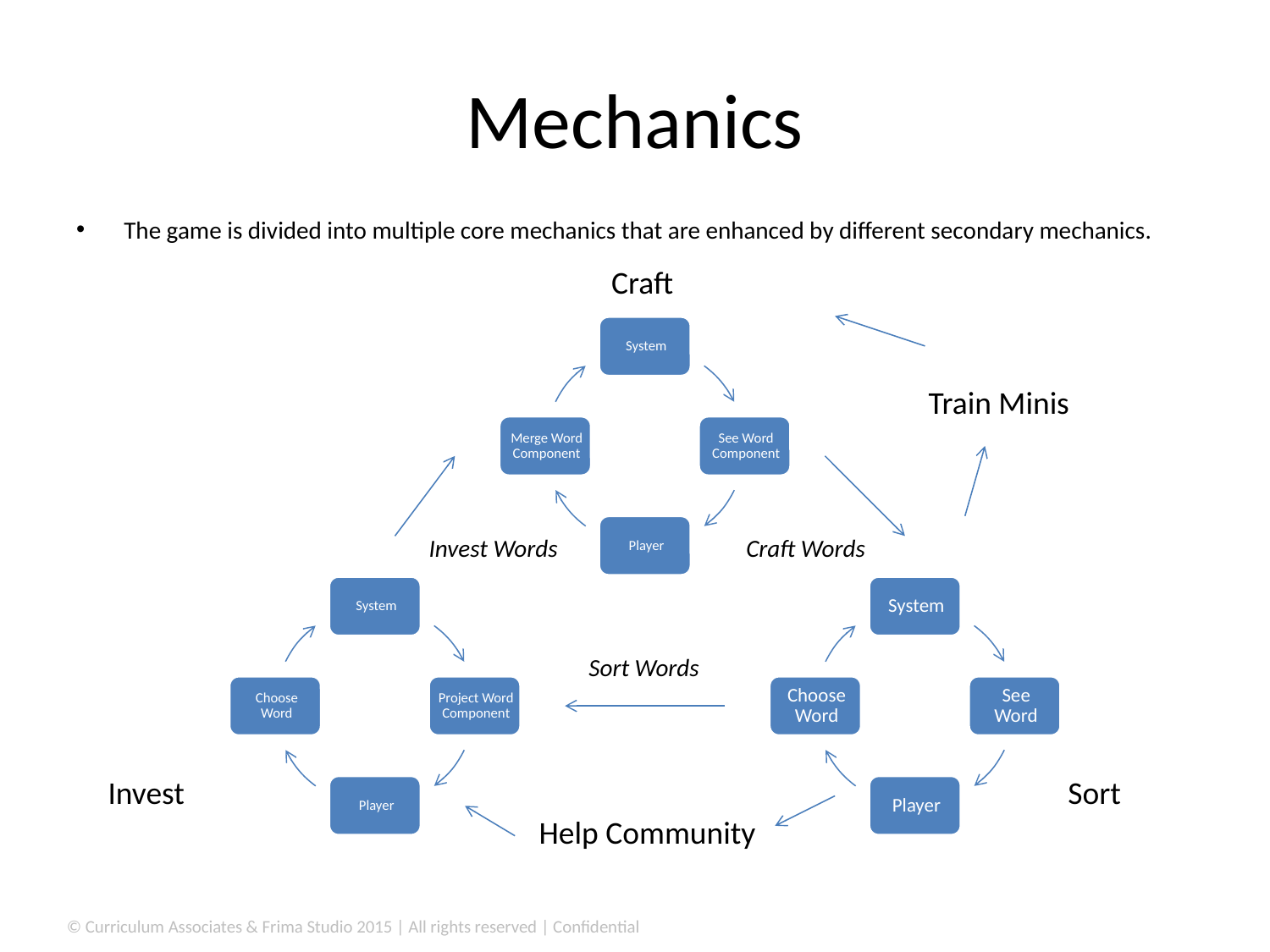

# Mechanics
The game is divided into multiple core mechanics that are enhanced by different secondary mechanics.
Craft
System
See Word Component
Player
Merge Word Component
Train Minis
Invest Words
Craft Words
System
Project Word Component
Player
Choose Word
System
See Word
Player
Choose Word
Sort Words
Invest
Sort
Help Community
© Curriculum Associates & Frima Studio 2015 | All rights reserved | Confidential